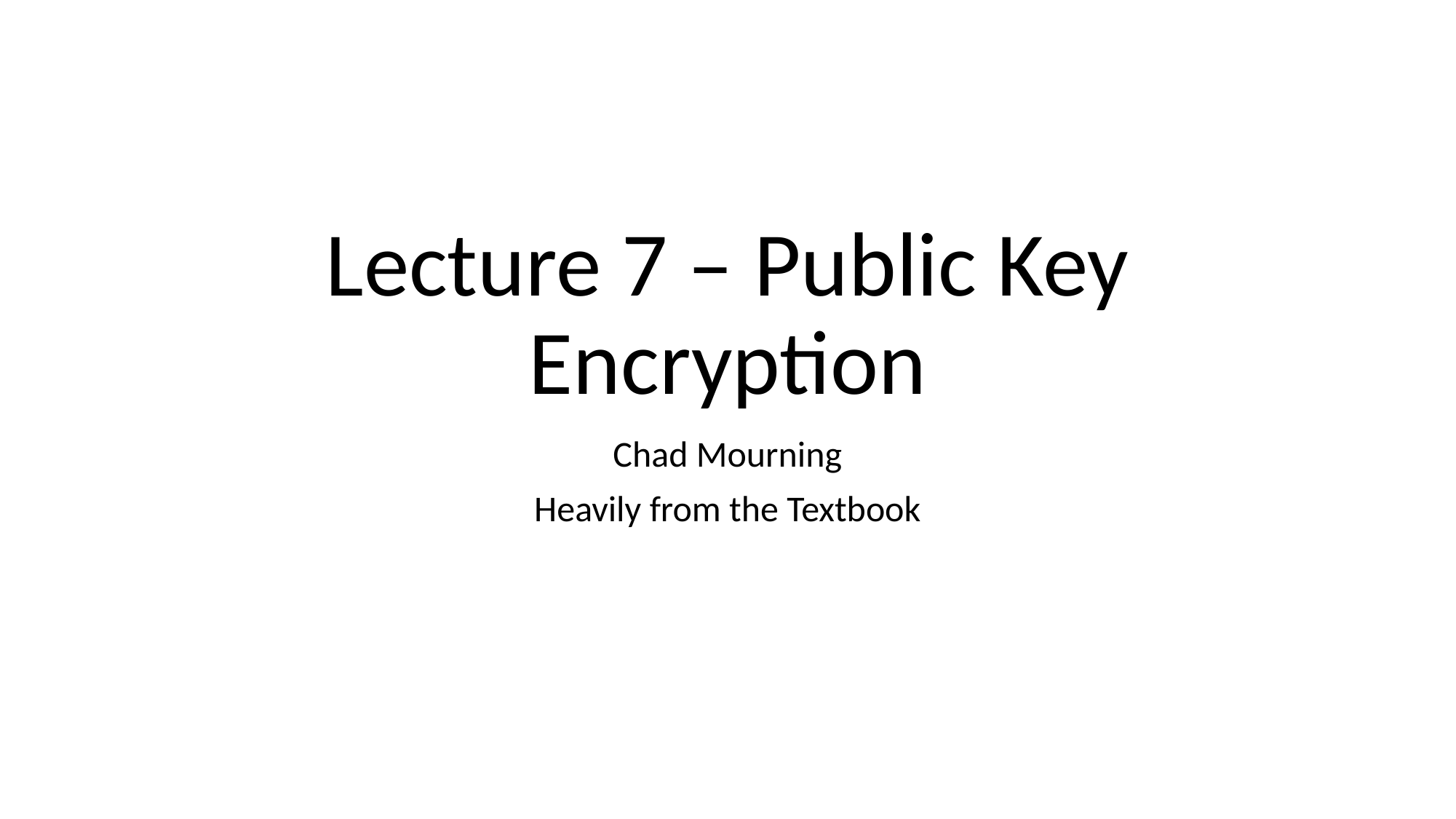

# Lecture 7 – Public Key Encryption
Chad Mourning
Heavily from the Textbook